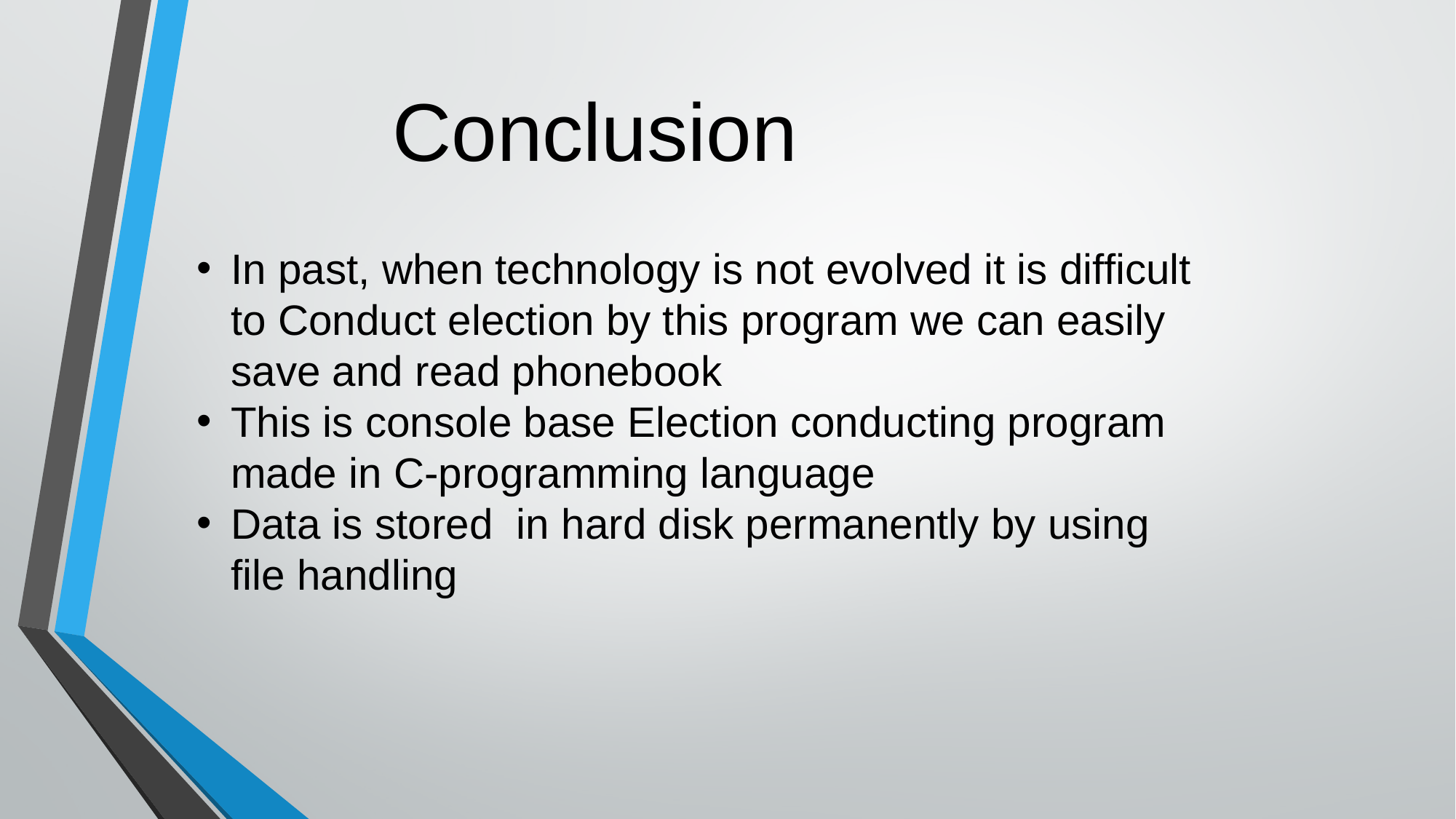

Conclusion
In past, when technology is not evolved it is difficult to Conduct election by this program we can easily save and read phonebook
This is console base Election conducting program made in C-programming language
Data is stored  in hard disk permanently by using   file handling